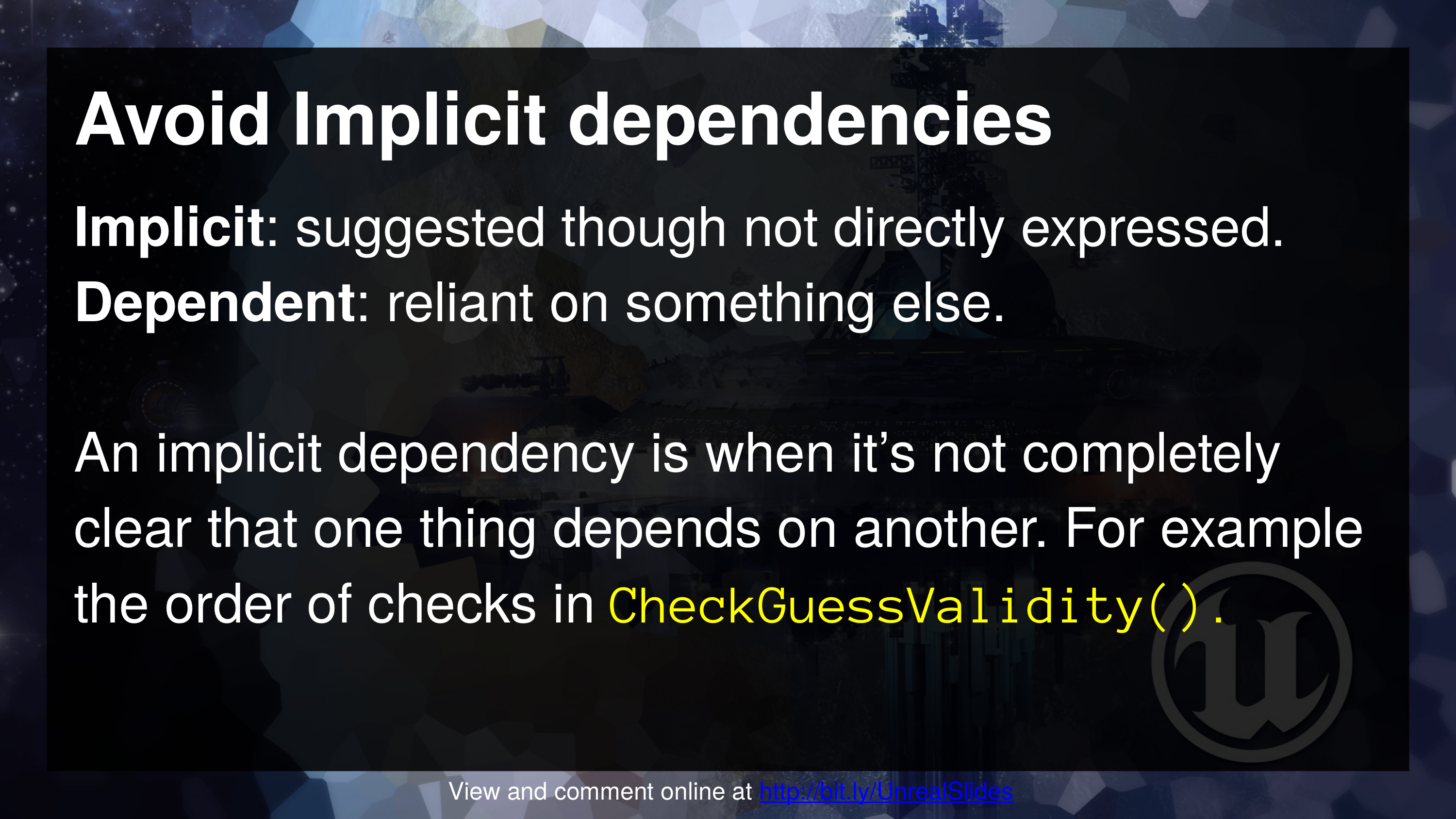

# Avoid Implicit dependencies
Implicit: suggested though not directly expressed.
Dependent: reliant on something else.

An implicit dependency is when it’s not completely clear that one thing depends on another. For example the order of checks in CheckGuessValidity().